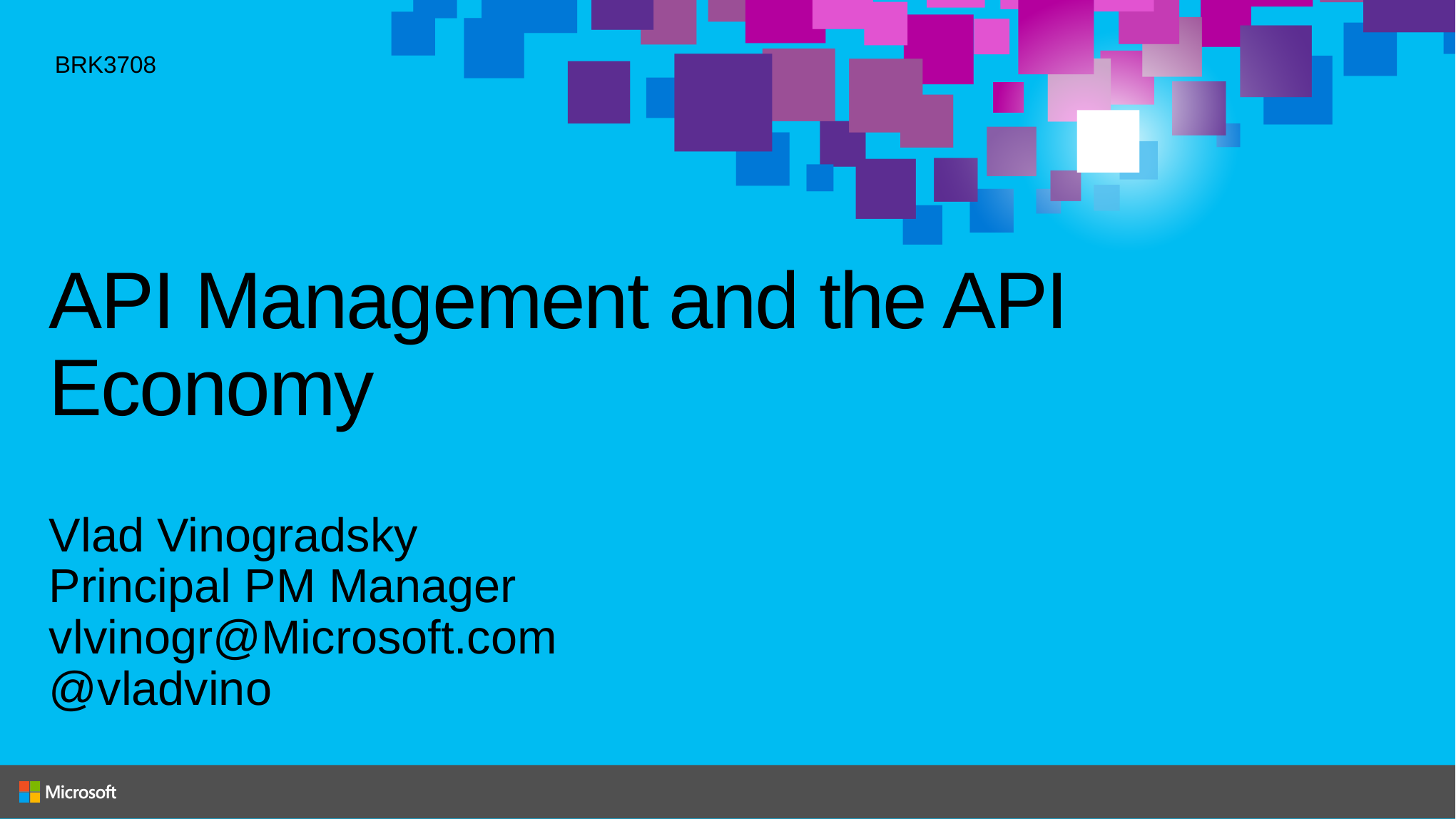

BRK3708
# API Management and the API Economy
Vlad Vinogradsky
Principal PM Manager
vlvinogr@Microsoft.com
@vladvino